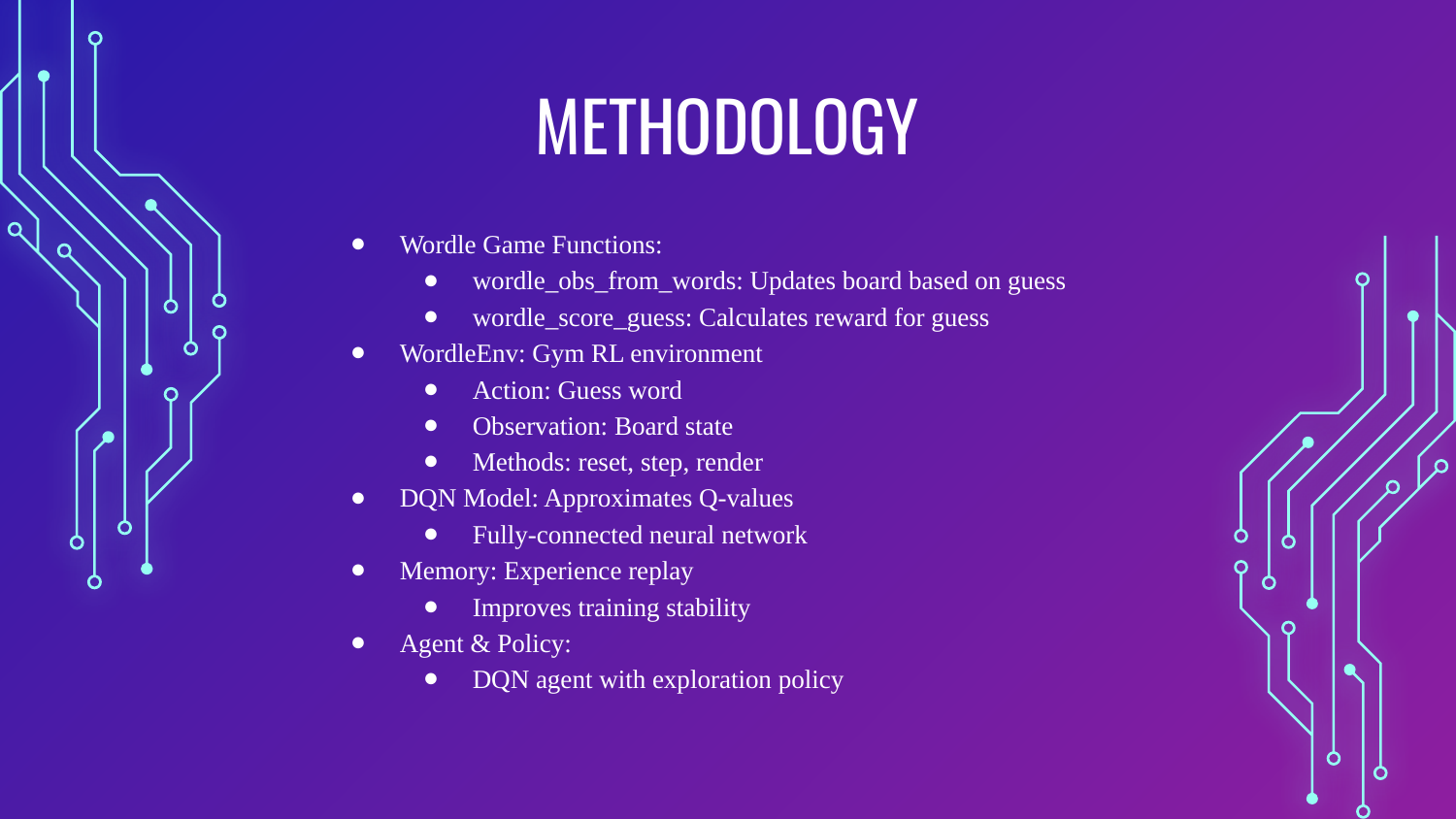

# METHODOLOGY
Wordle Game Functions:
wordle_obs_from_words: Updates board based on guess
wordle_score_guess: Calculates reward for guess
WordleEnv: Gym RL environment
Action: Guess word
Observation: Board state
Methods: reset, step, render
DQN Model: Approximates Q-values
Fully-connected neural network
Memory: Experience replay
Improves training stability
Agent & Policy:
DQN agent with exploration policy